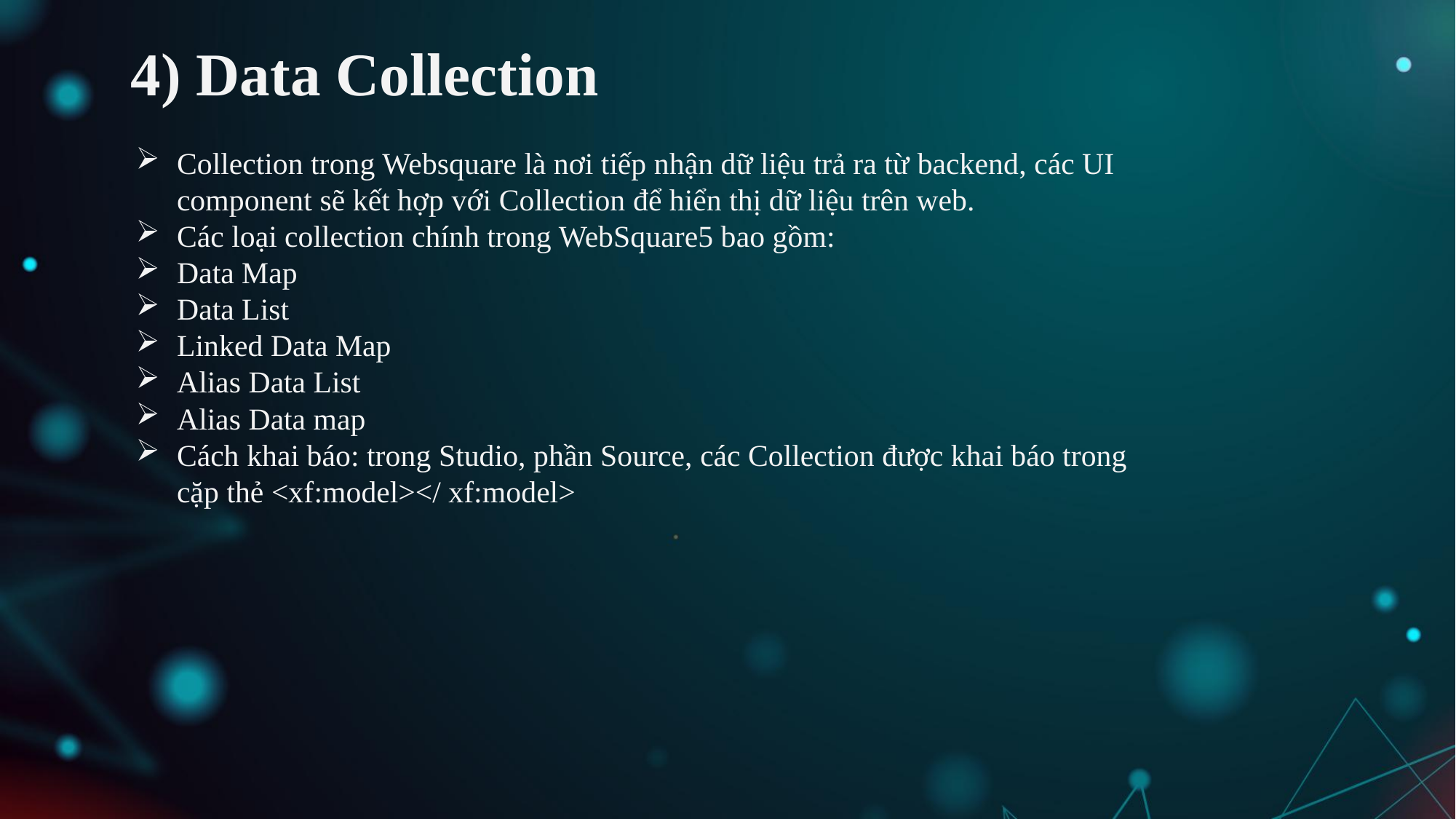

# 4) Data Collection
Collection trong Websquare là nơi tiếp nhận dữ liệu trả ra từ backend, các UI component sẽ kết hợp với Collection để hiển thị dữ liệu trên web.
Các loại collection chính trong WebSquare5 bao gồm:
Data Map
Data List
Linked Data Map
Alias Data List
Alias Data map
Cách khai báo: trong Studio, phần Source, các Collection được khai báo trong cặp thẻ <xf:model></ xf:model>